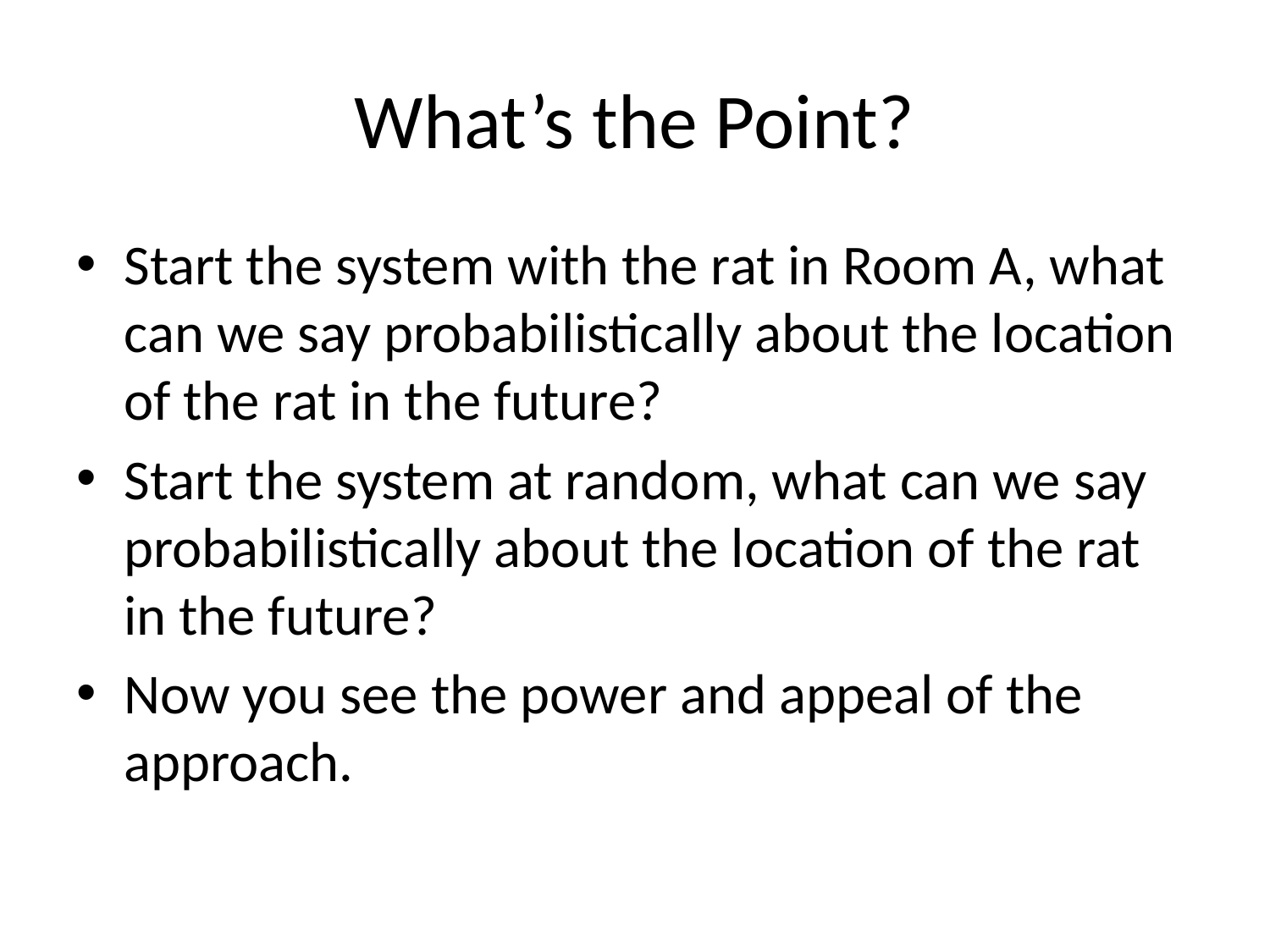

# What’s the Point?
Start the system with the rat in Room A, what can we say probabilistically about the location of the rat in the future?
Start the system at random, what can we say probabilistically about the location of the rat in the future?
Now you see the power and appeal of the approach.